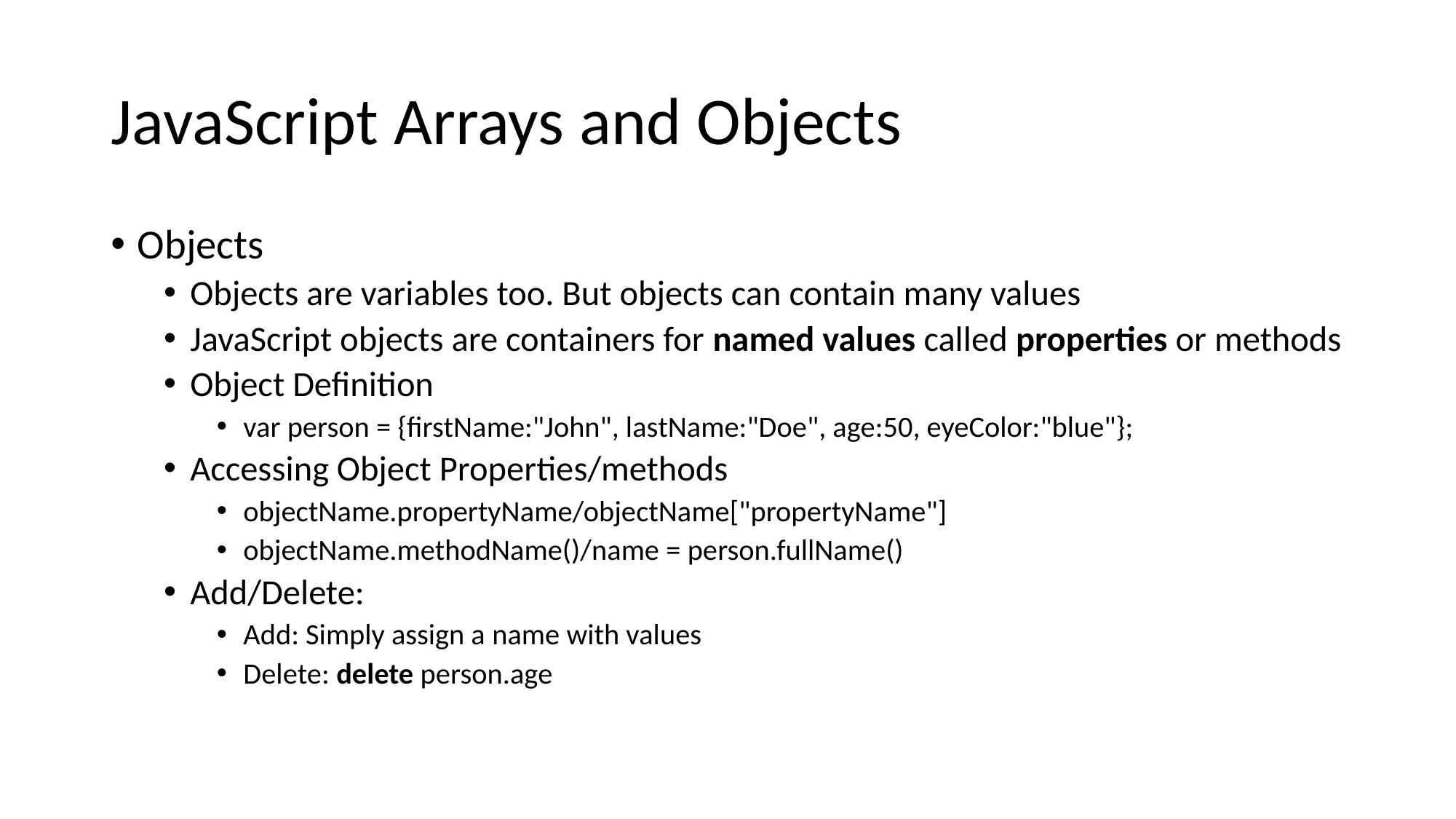

# JavaScript Arrays and Objects
Objects
Objects are variables too. But objects can contain many values
JavaScript objects are containers for named values called properties or methods
Object Definition
var person = {firstName:"John", lastName:"Doe", age:50, eyeColor:"blue"};
Accessing Object Properties/methods
objectName.propertyName/objectName["propertyName"]
objectName.methodName()/name = person.fullName()
Add/Delete:
Add: Simply assign a name with values
Delete: delete person.age